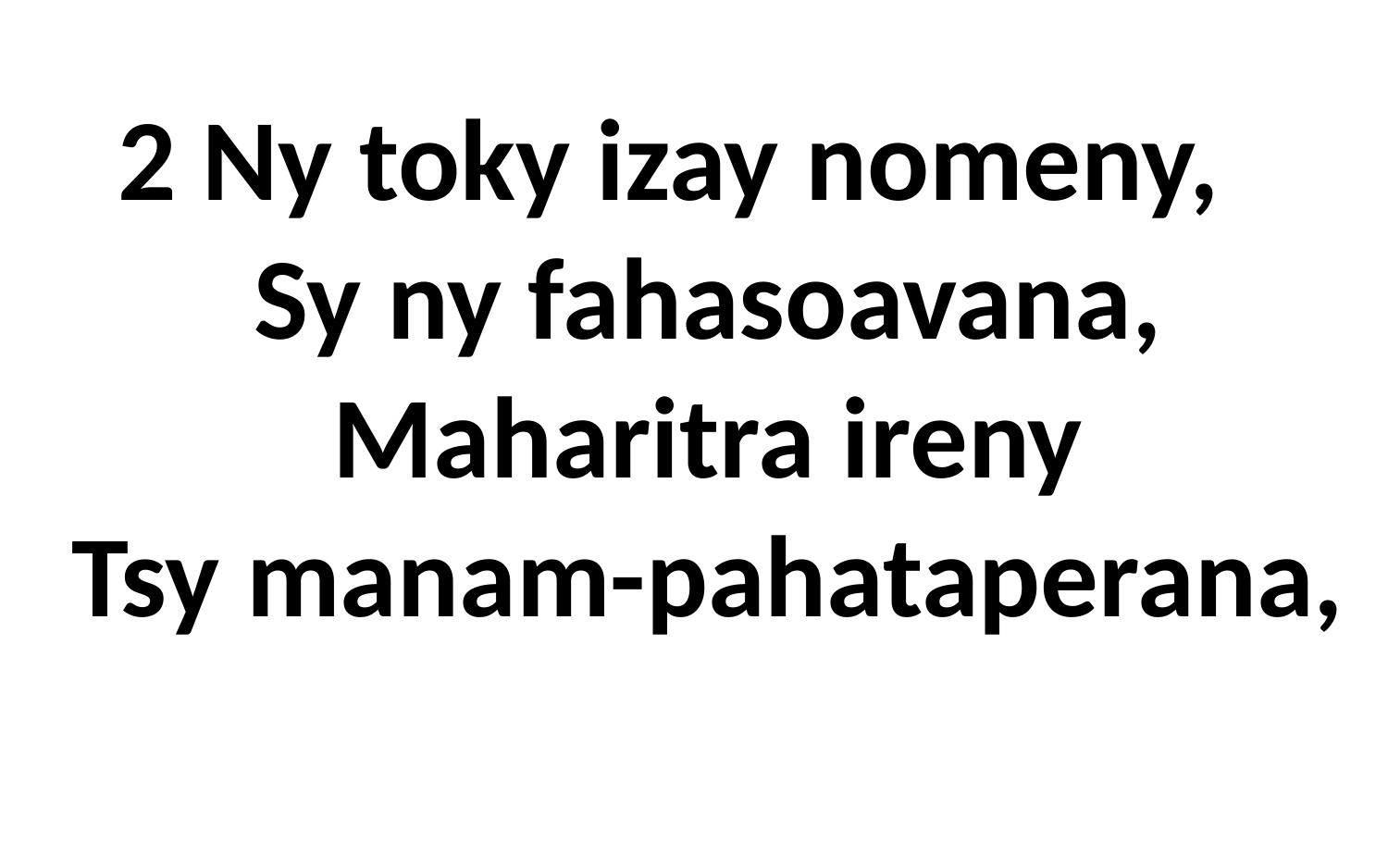

# 2 Ny toky izay nomeny, Sy ny fahasoavana, Maharitra ireny Tsy manam-pahataperana,